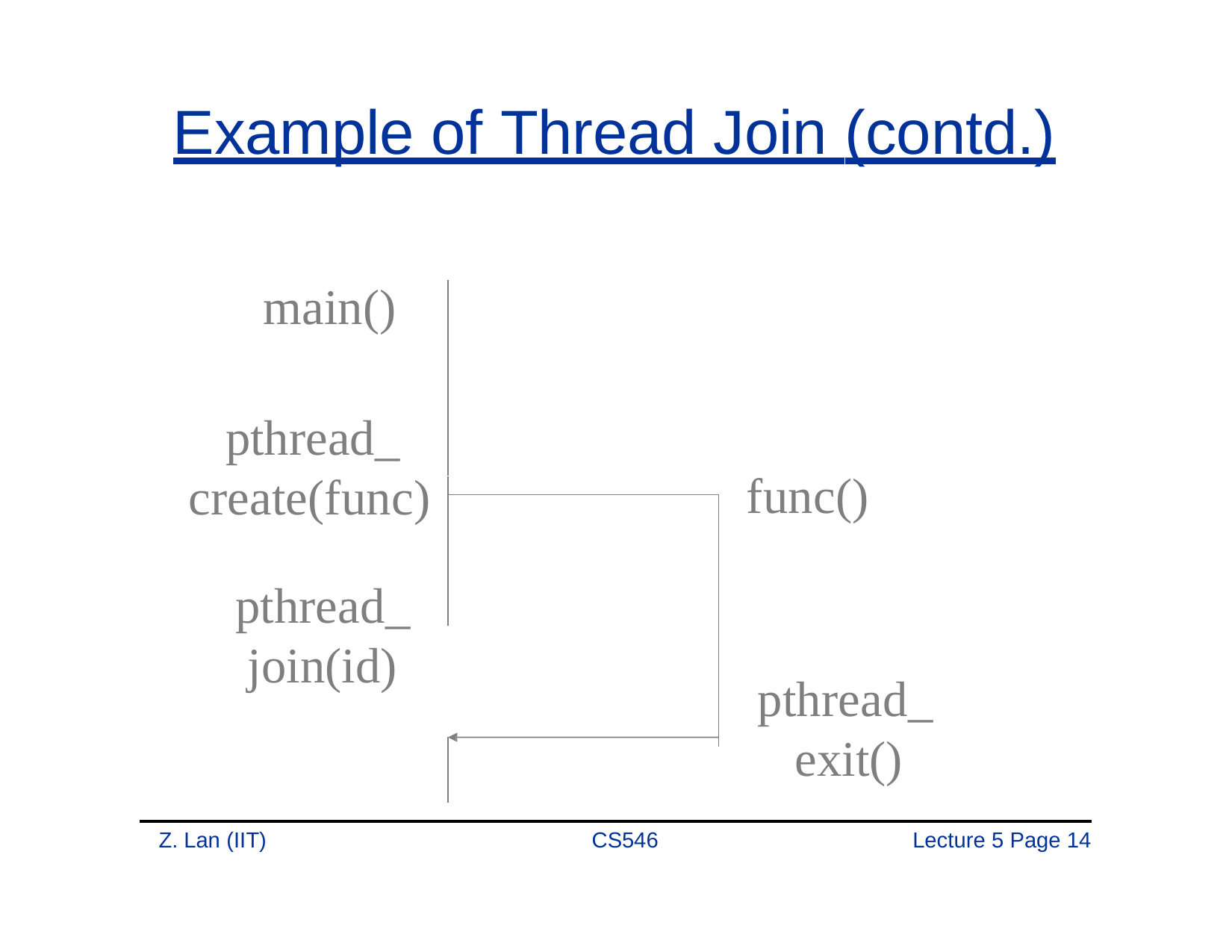

# Example of Thread Join (contd.)
main()

pthread_  create(func)
func()

pthread_  join(id)
pthread_  exit()

Z. Lan (IIT)

CS546
Lecture 5 Page 14